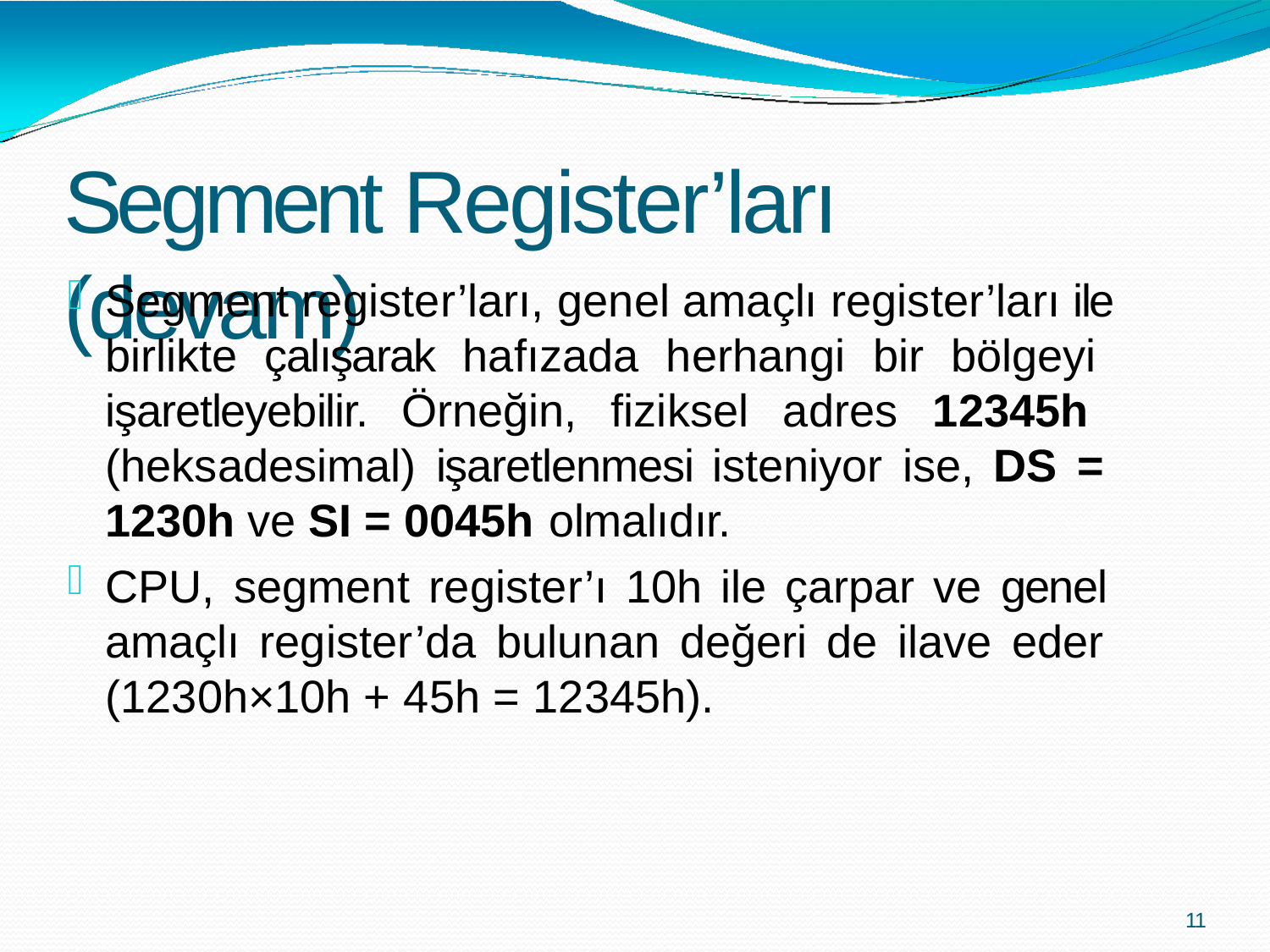

# Segment Register’ları (devam)
Segment register’ları, genel amaçlı register’ları ile  birlikte çalışarak hafızada herhangi bir bölgeyi  işaretleyebilir. Örneğin, fiziksel adres 12345h  (heksadesimal) işaretlenmesi isteniyor ise, DS =  1230h ve SI = 0045h olmalıdır.
CPU, segment register’ı 10h ile çarpar ve genel  amaçlı register’da bulunan değeri de ilave eder  (1230h×10h + 45h = 12345h).
11